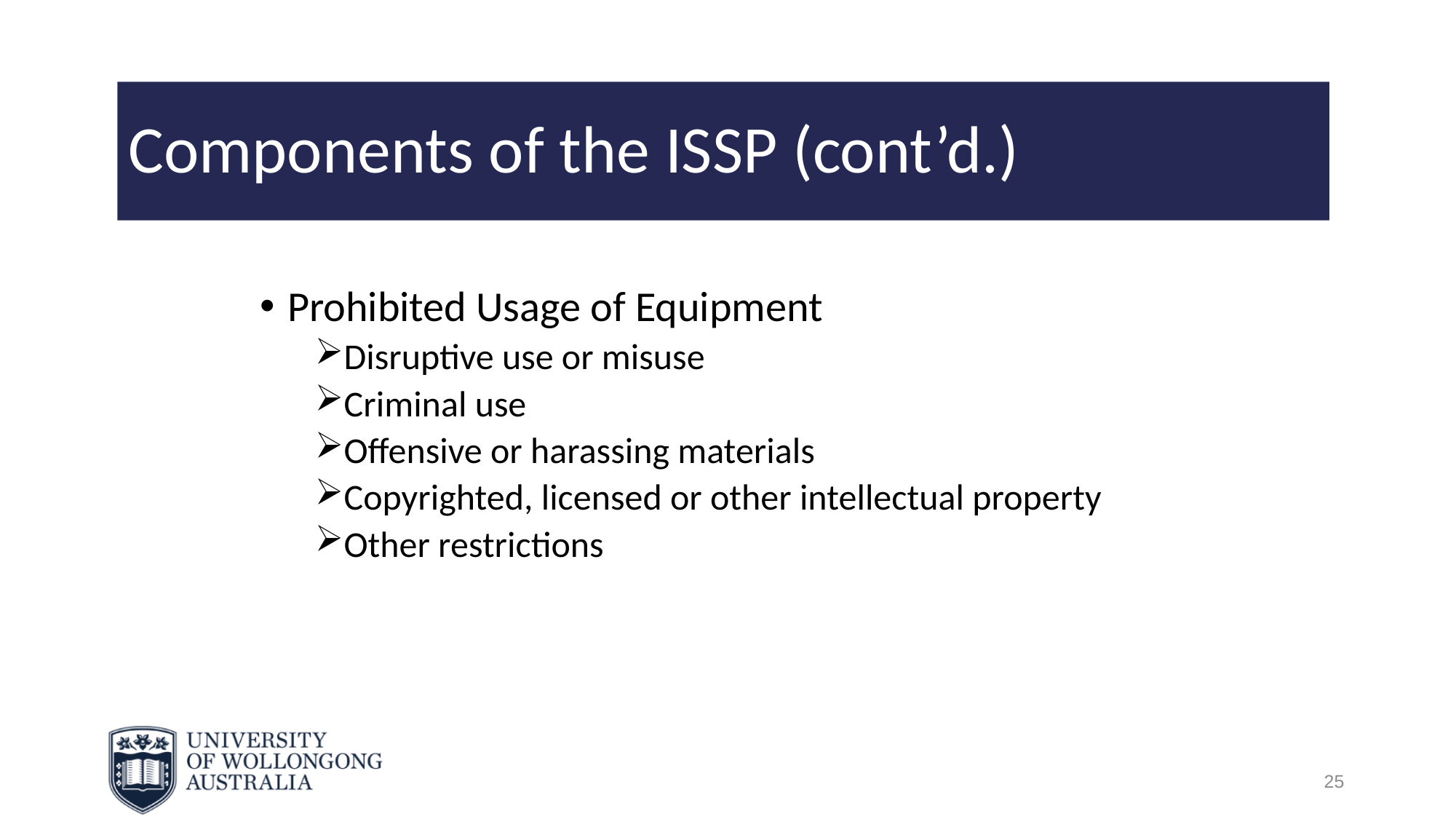

# Components of the ISSP (cont’d.)
Prohibited Usage of Equipment
Disruptive use or misuse
Criminal use
Offensive or harassing materials
Copyrighted, licensed or other intellectual property
Other restrictions
25